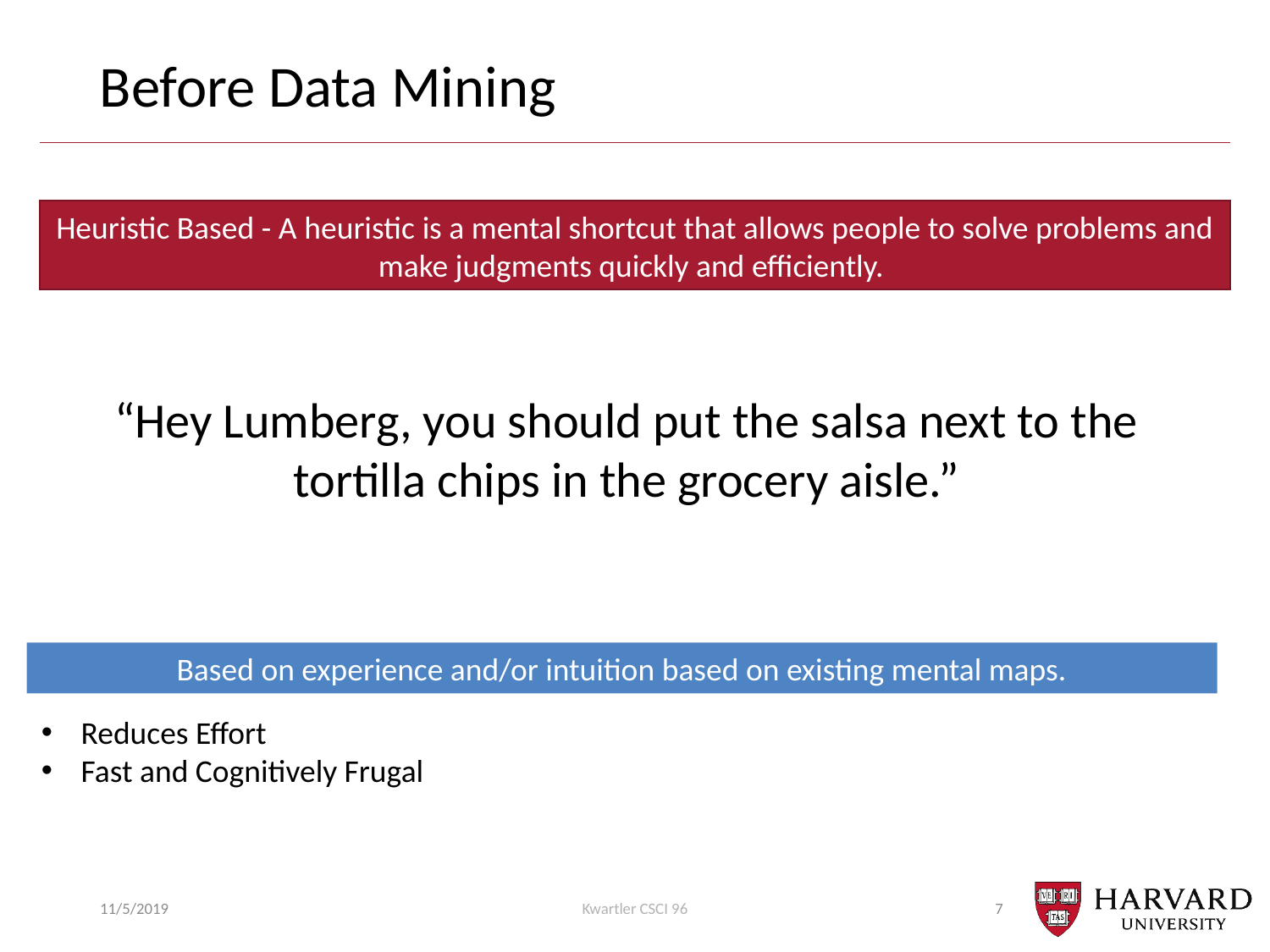

# Before Data Mining
Heuristic Based - A heuristic is a mental shortcut that allows people to solve problems and make judgments quickly and efficiently.
“Hey Lumberg, you should put the salsa next to the tortilla chips in the grocery aisle.”
Based on experience and/or intuition based on existing mental maps.
Reduces Effort
Fast and Cognitively Frugal
11/5/2019
Kwartler CSCI 96
7